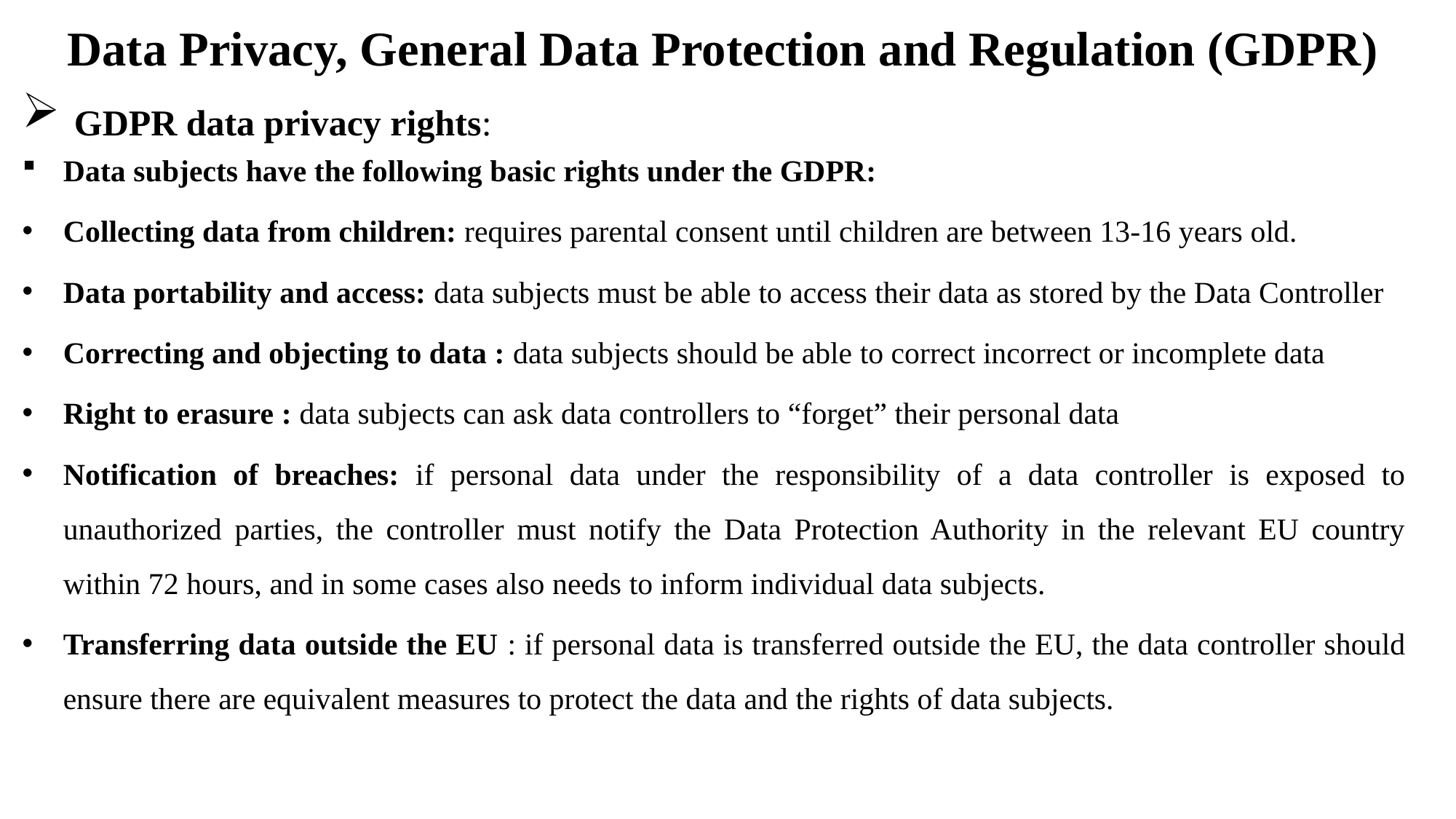

Data Privacy, General Data Protection and Regulation (GDPR)
 GDPR data privacy rights:
Data subjects have the following basic rights under the GDPR:
Collecting data from children: requires parental consent until children are between 13-16 years old.
Data portability and access: data subjects must be able to access their data as stored by the Data Controller
Correcting and objecting to data : data subjects should be able to correct incorrect or incomplete data
Right to erasure : data subjects can ask data controllers to “forget” their personal data
Notification of breaches: if personal data under the responsibility of a data controller is exposed to unauthorized parties, the controller must notify the Data Protection Authority in the relevant EU country within 72 hours, and in some cases also needs to inform individual data subjects.
Transferring data outside the EU : if personal data is transferred outside the EU, the data controller should ensure there are equivalent measures to protect the data and the rights of data subjects.